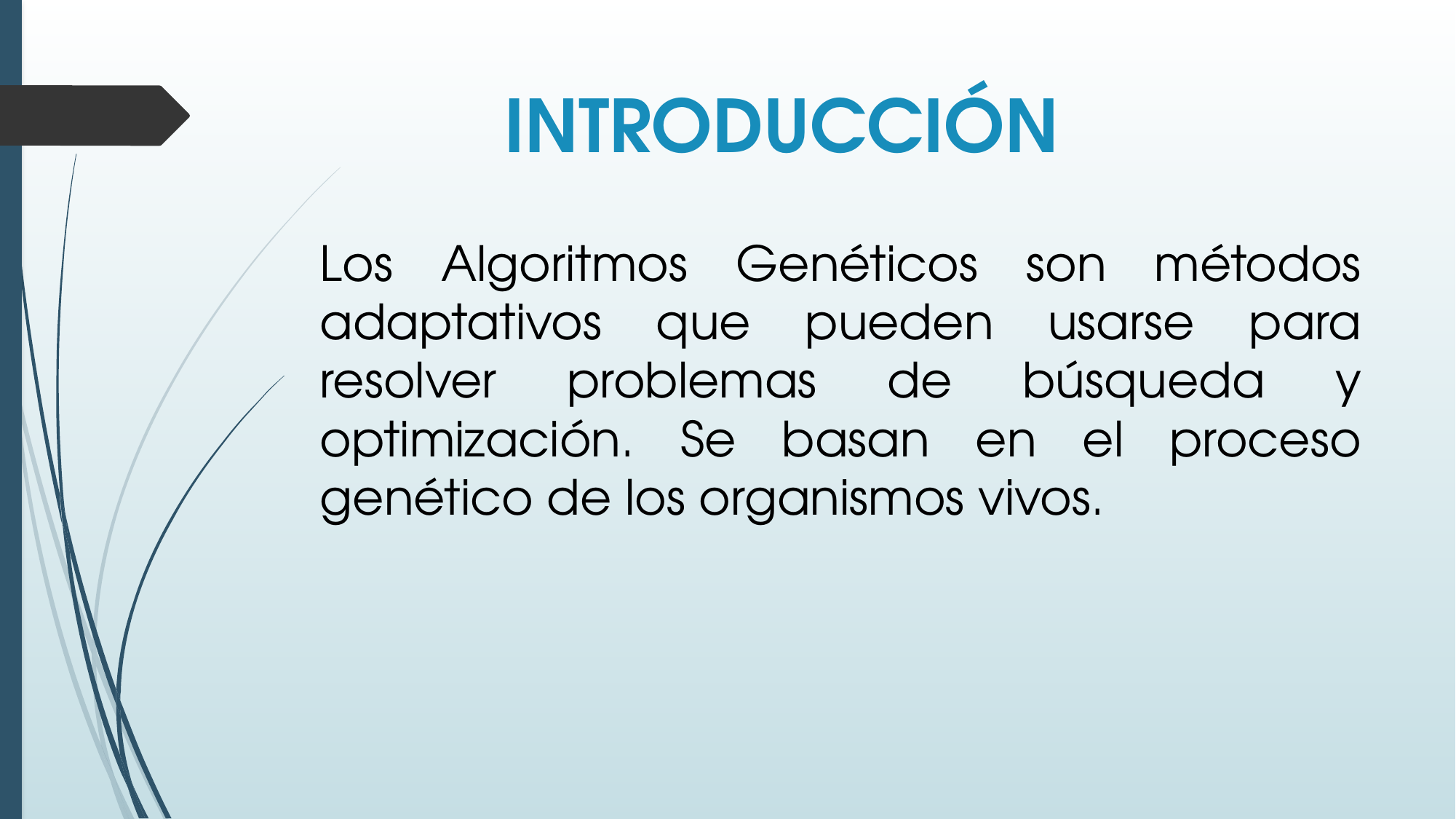

# INTRODUCCIÓN
Los Algoritmos Genéticos son métodos adaptativos que pueden usarse para resolver problemas de búsqueda y optimización. Se basan en el proceso genético de los organismos vivos.